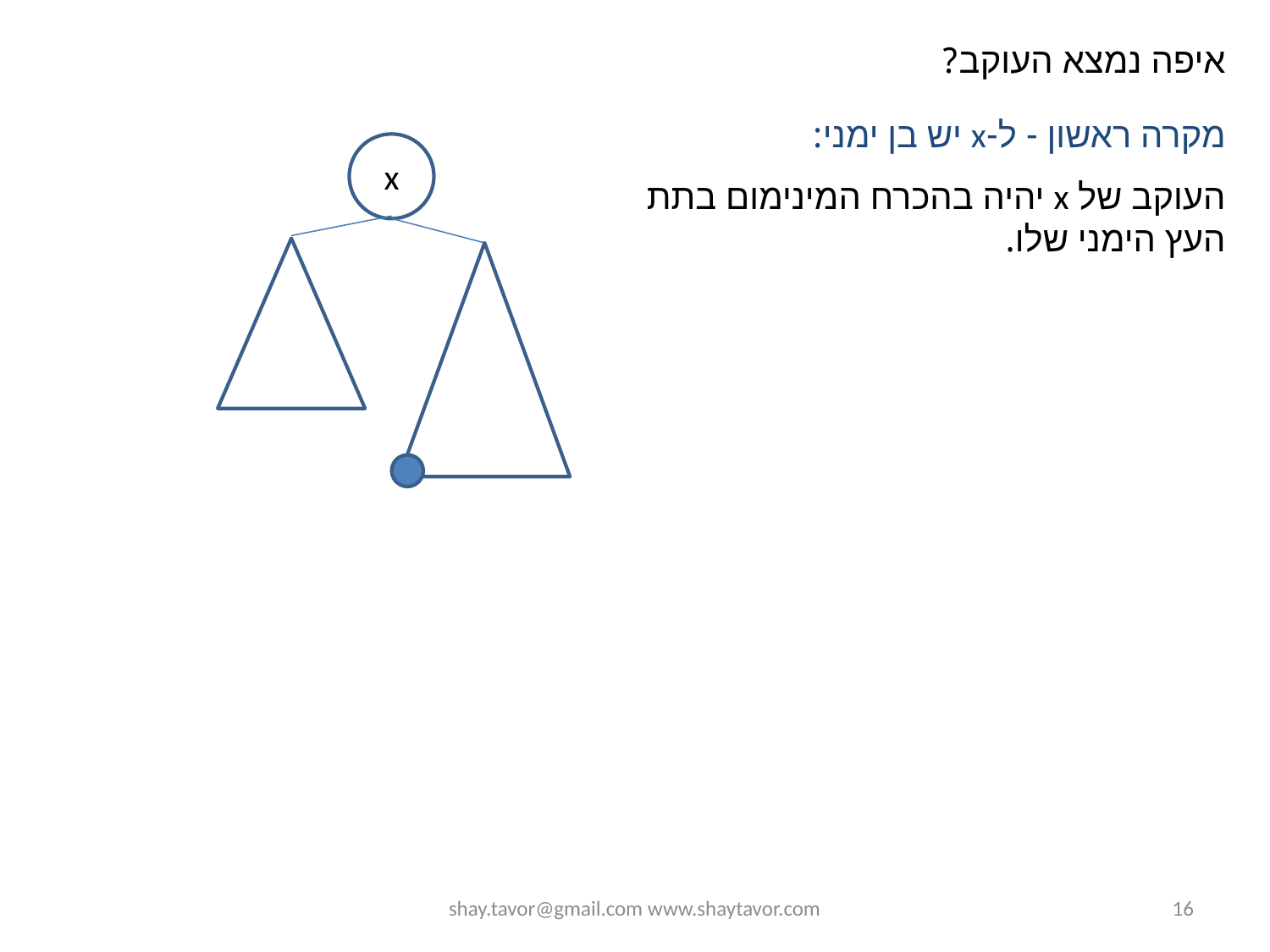

איפה נמצא העוקב?
מקרה ראשון - ל-x יש בן ימני:
x
העוקב של x יהיה בהכרח המינימום בתת העץ הימני שלו.

shay.tavor@gmail.com www.shaytavor.com
16